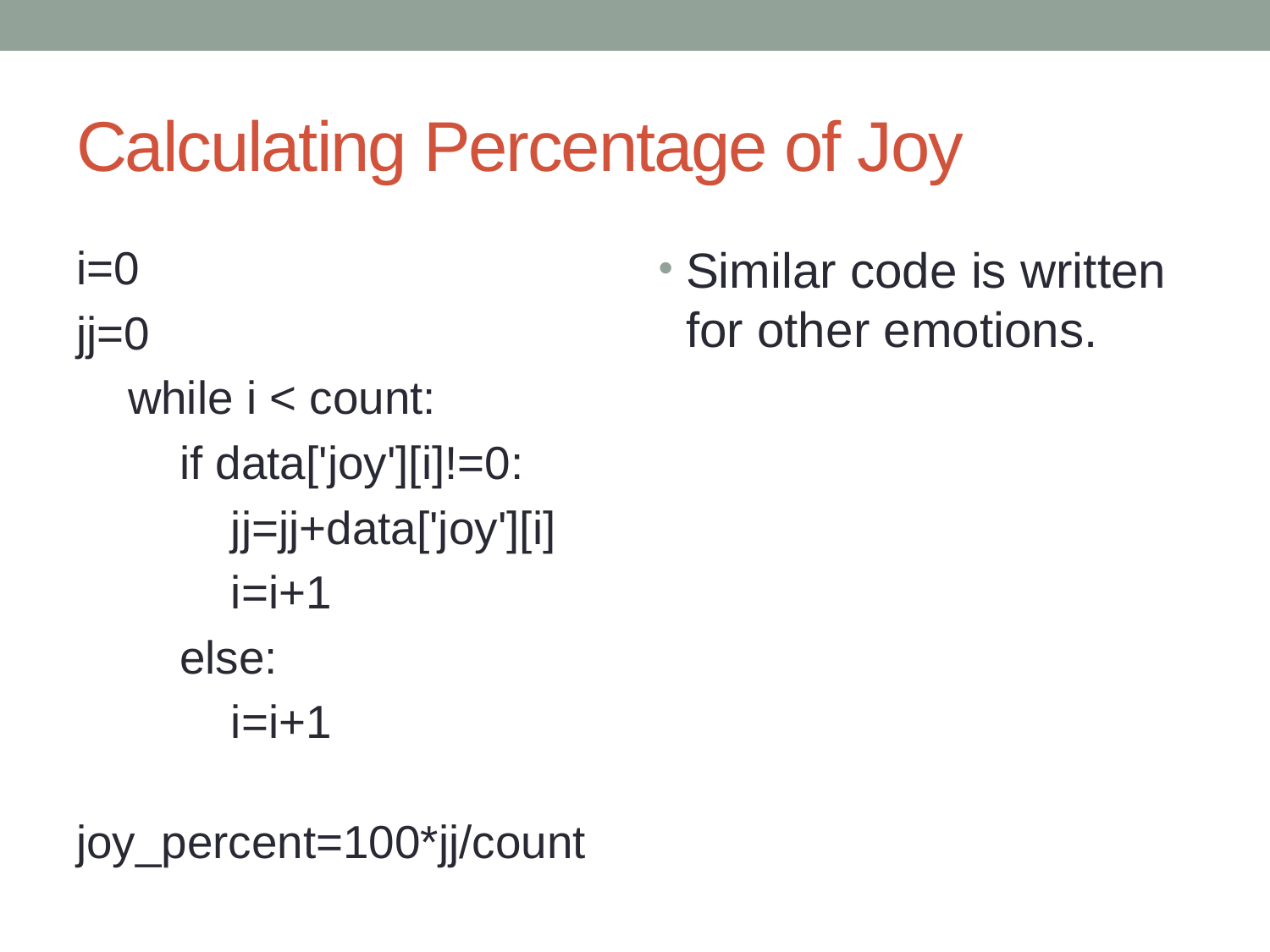

# Calculating Percentage of Joy
i=0
jj=0
    while i < count:
        if data['joy'][i]!=0:
            jj=jj+data['joy'][i]
            i=i+1
        else:
            i=i+1
    joy_percent=100*jj/count
Similar code is written for other emotions.